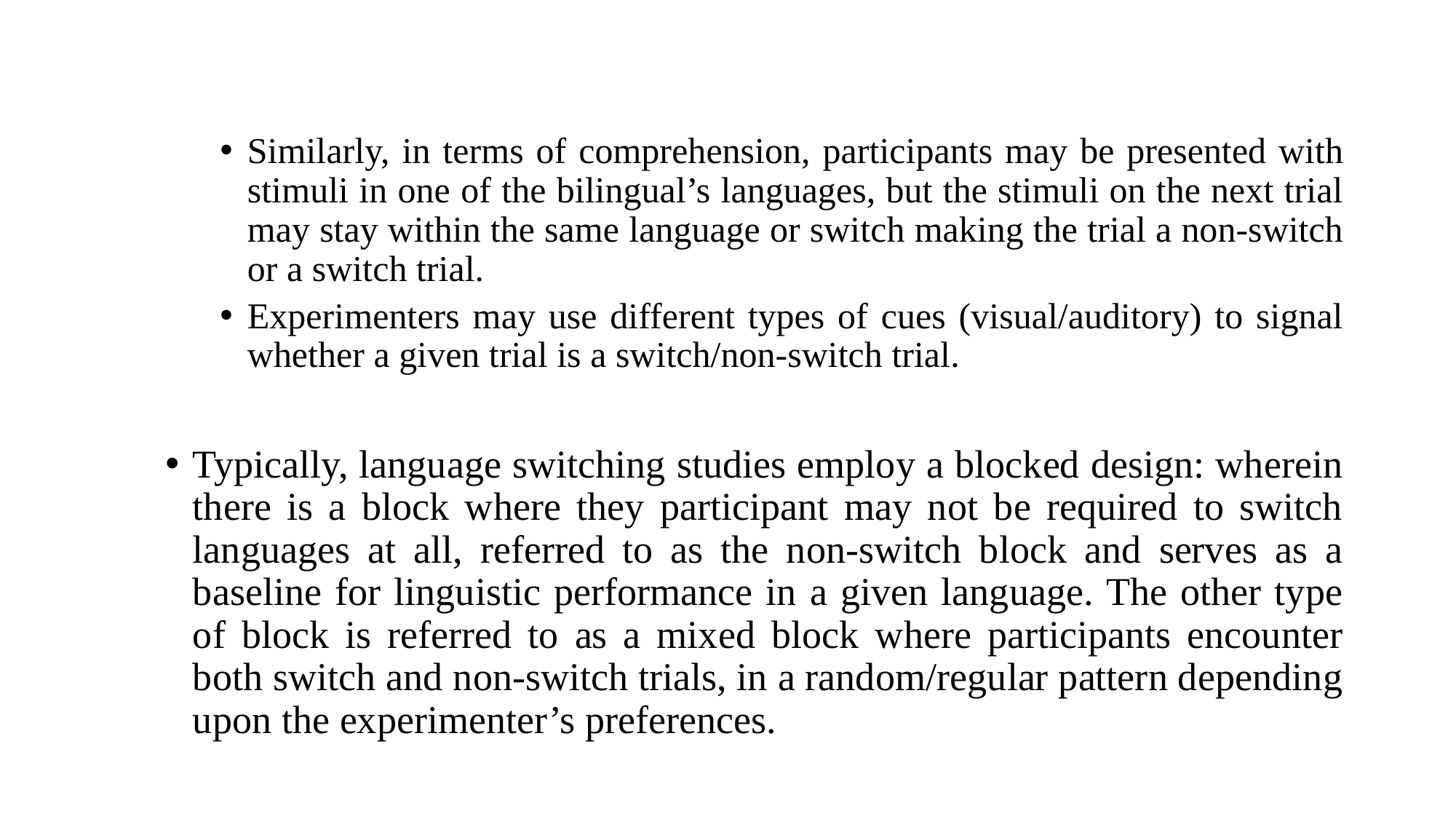

Similarly, in terms of comprehension, participants may be presented with stimuli in one of the bilingual’s languages, but the stimuli on the next trial may stay within the same language or switch making the trial a non-switch or a switch trial.
Experimenters may use different types of cues (visual/auditory) to signal whether a given trial is a switch/non-switch trial.

Typically, language switching studies employ a blocked design: wherein there is a block where they participant may not be required to switch languages at all, referred to as the non-switch block and serves as a baseline for linguistic performance in a given language. The other type of block is referred to as a mixed block where participants encounter both switch and non-switch trials, in a random/regular pattern depending upon the experimenter’s preferences.